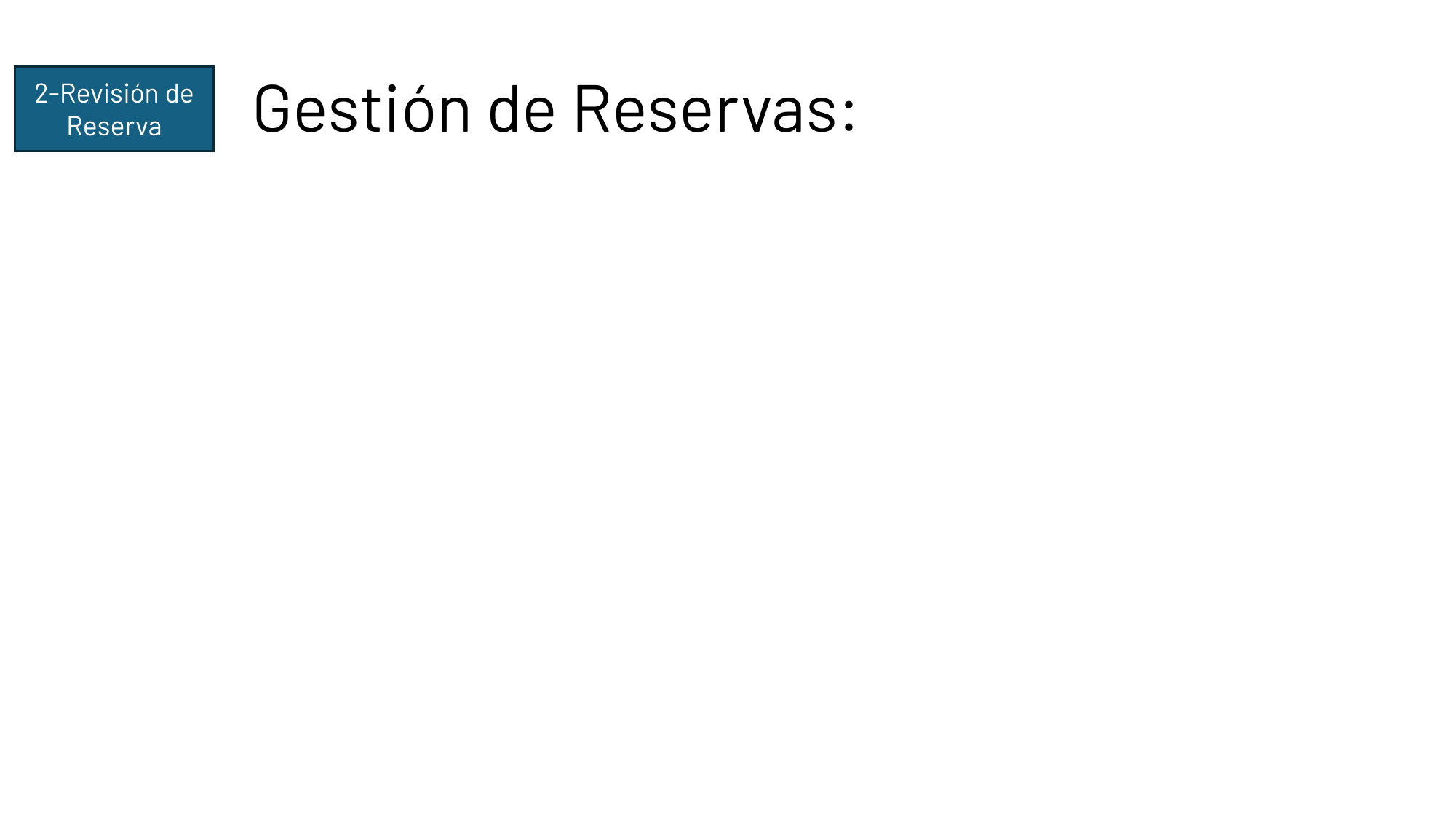

# Gestión de Reservas:
2-Revisión de Reserva